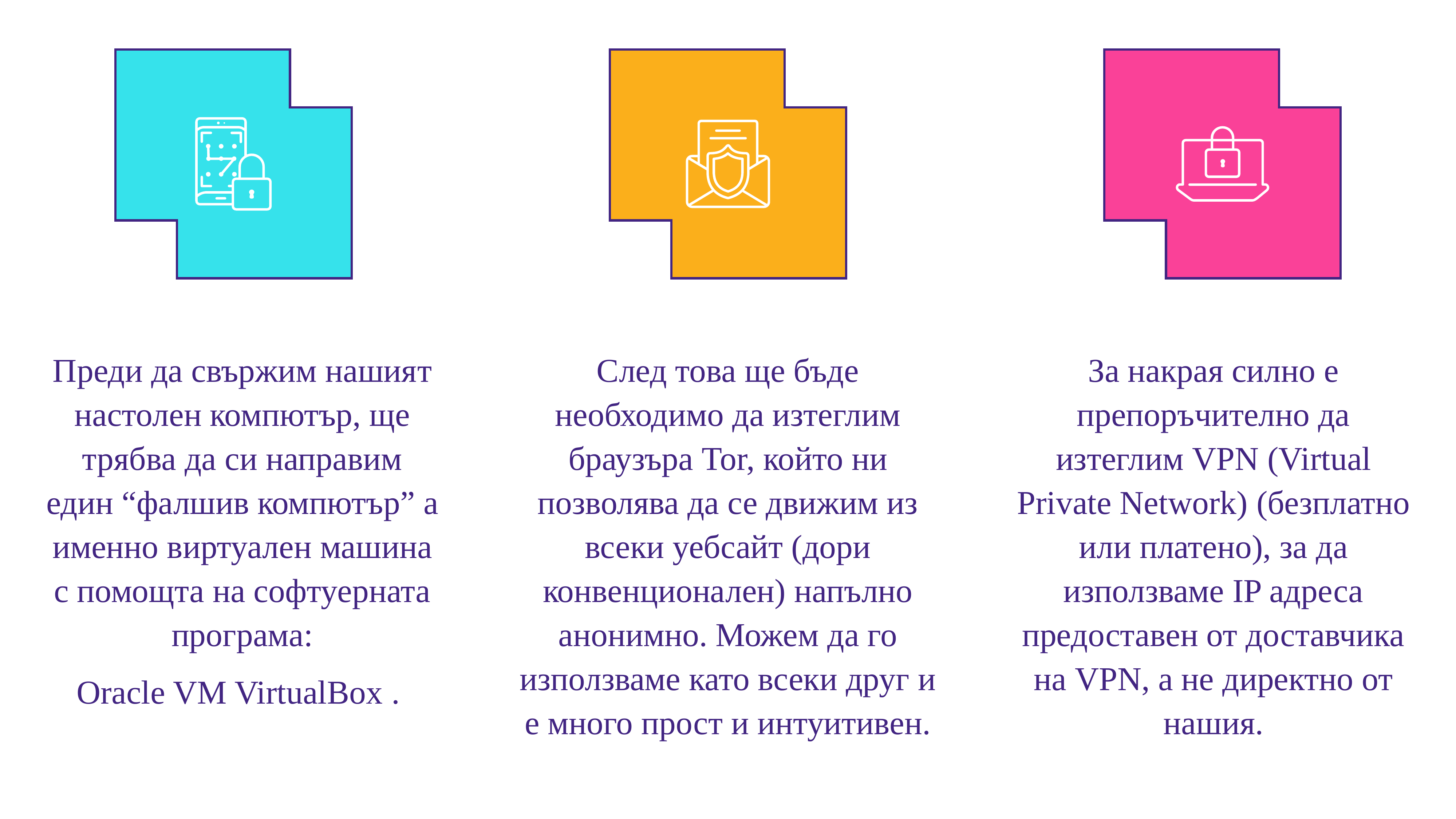

За накрая силно е препоръчително да изтеглим VPN (Virtual Private Network) (безплатно или платено), за да използваме IP адреса предоставен от доставчика на VPN, а не директно от нашия.
Преди да свържим нашият настолен компютър, ще трябва да си направим един “фалшив компютър” а именно виртуален машина с помощта на софтуерната програма:
Oracle VM VirtualBox .
След това ще бъде необходимо да изтеглим браузъра Tor, който ни позволява да се движим из всеки уебсайт (дори конвенционален) напълно анонимно. Можем да го използваме като всеки друг и е много прост и интуитивен.